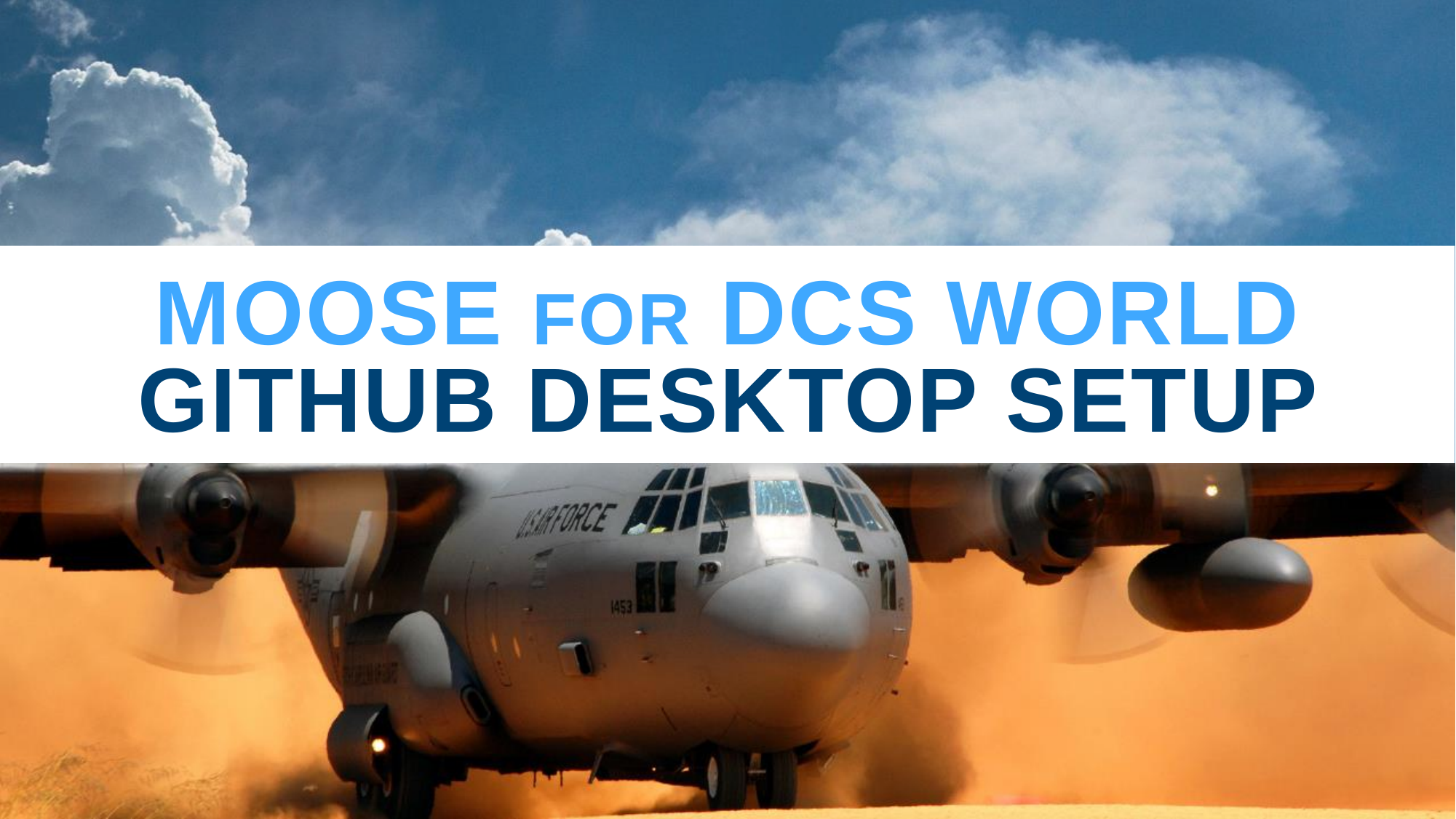

# moose for dcs world GITHUB desktop setup